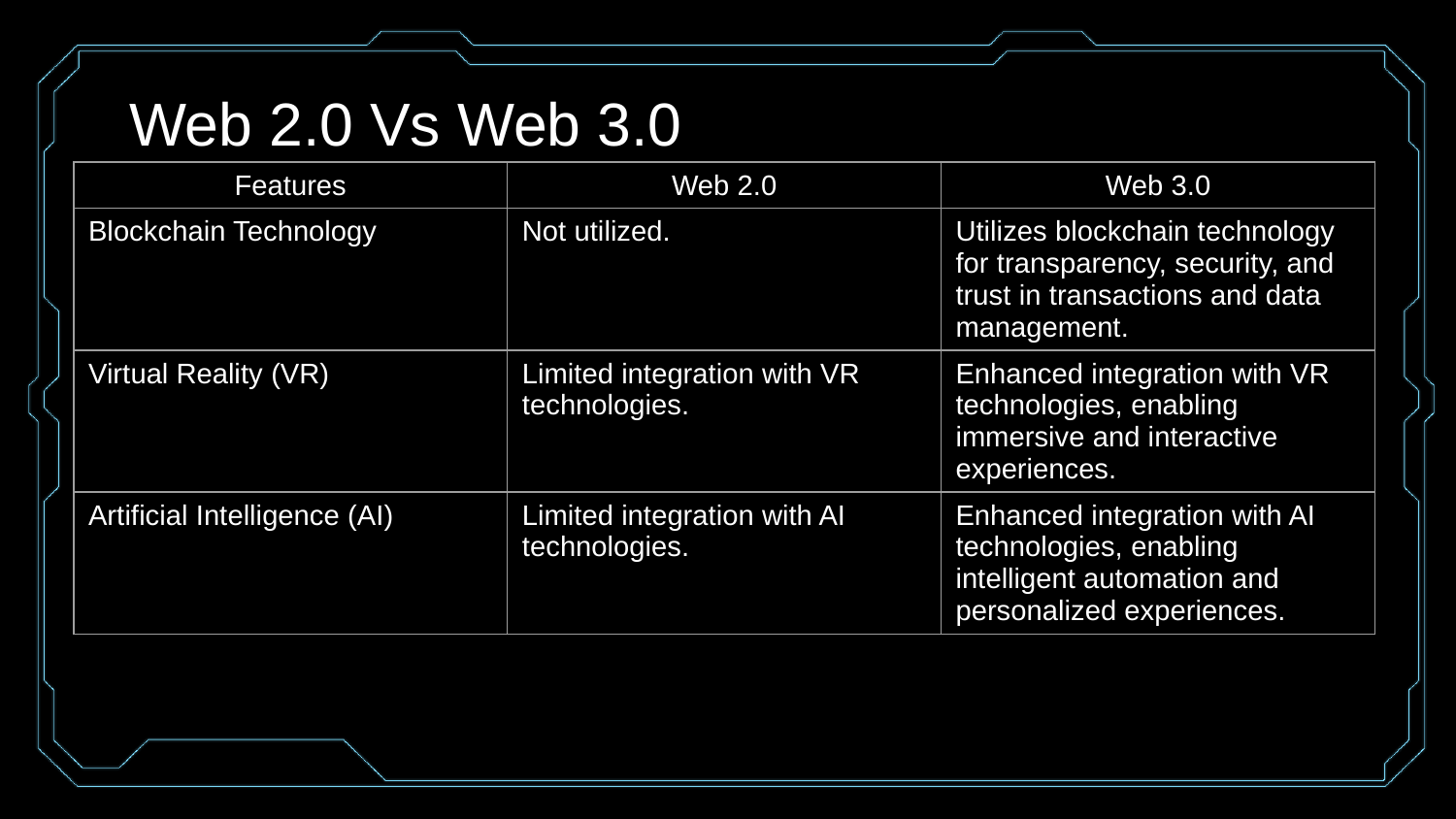

# Web 2.0 Vs Web 3.0
| Features | Web 2.0 | Web 3.0 |
| --- | --- | --- |
| Blockchain Technology | Not utilized. | Utilizes blockchain technology for transparency, security, and trust in transactions and data management. |
| Virtual Reality (VR) | Limited integration with VR technologies. | Enhanced integration with VR technologies, enabling immersive and interactive experiences. |
| Artificial Intelligence (AI) | Limited integration with AI technologies. | Enhanced integration with AI technologies, enabling intelligent automation and personalized experiences. |